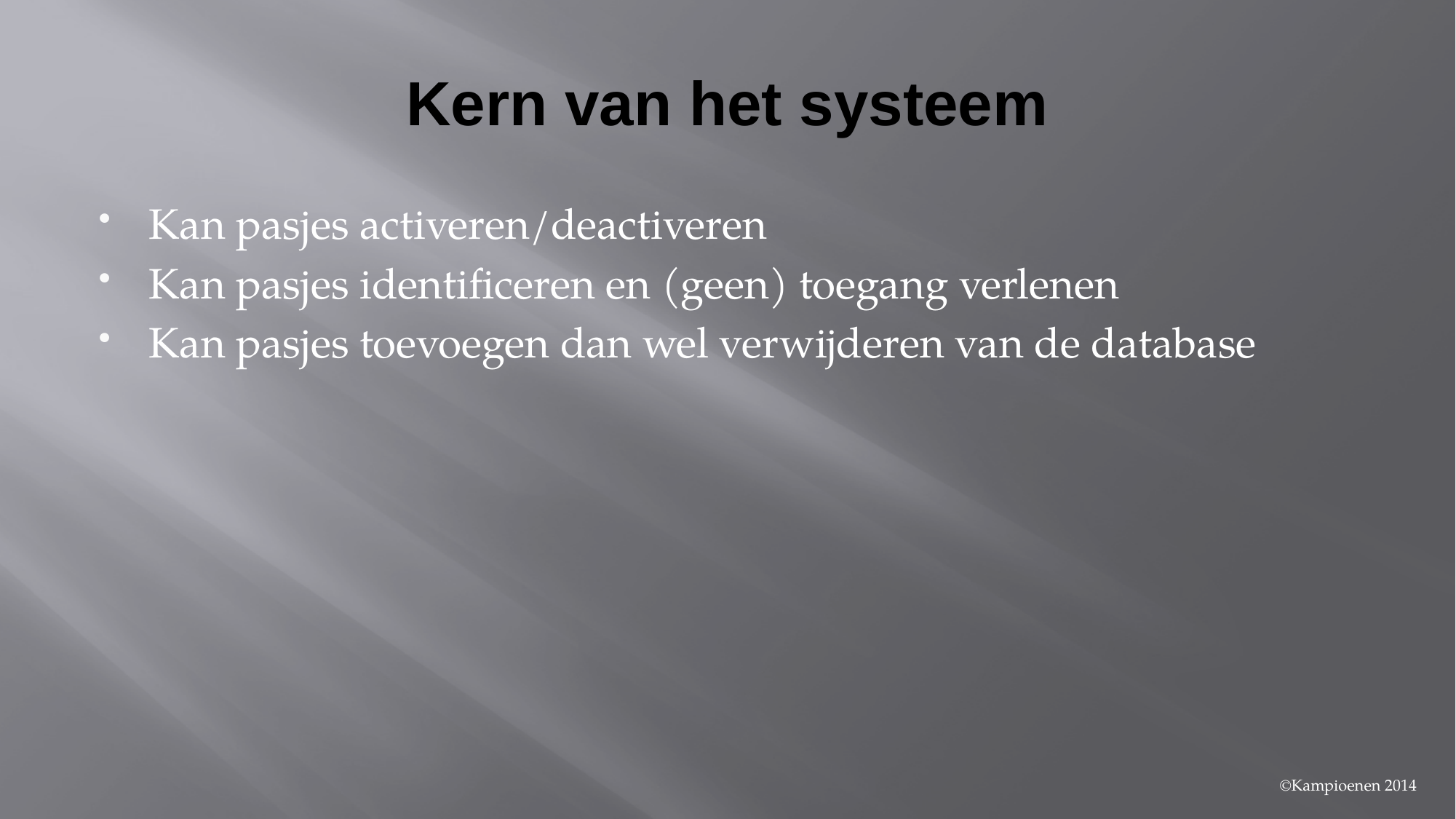

# Kern van het systeem
Kan pasjes activeren/deactiveren
Kan pasjes identificeren en (geen) toegang verlenen
Kan pasjes toevoegen dan wel verwijderen van de database

©Kampioenen 2014